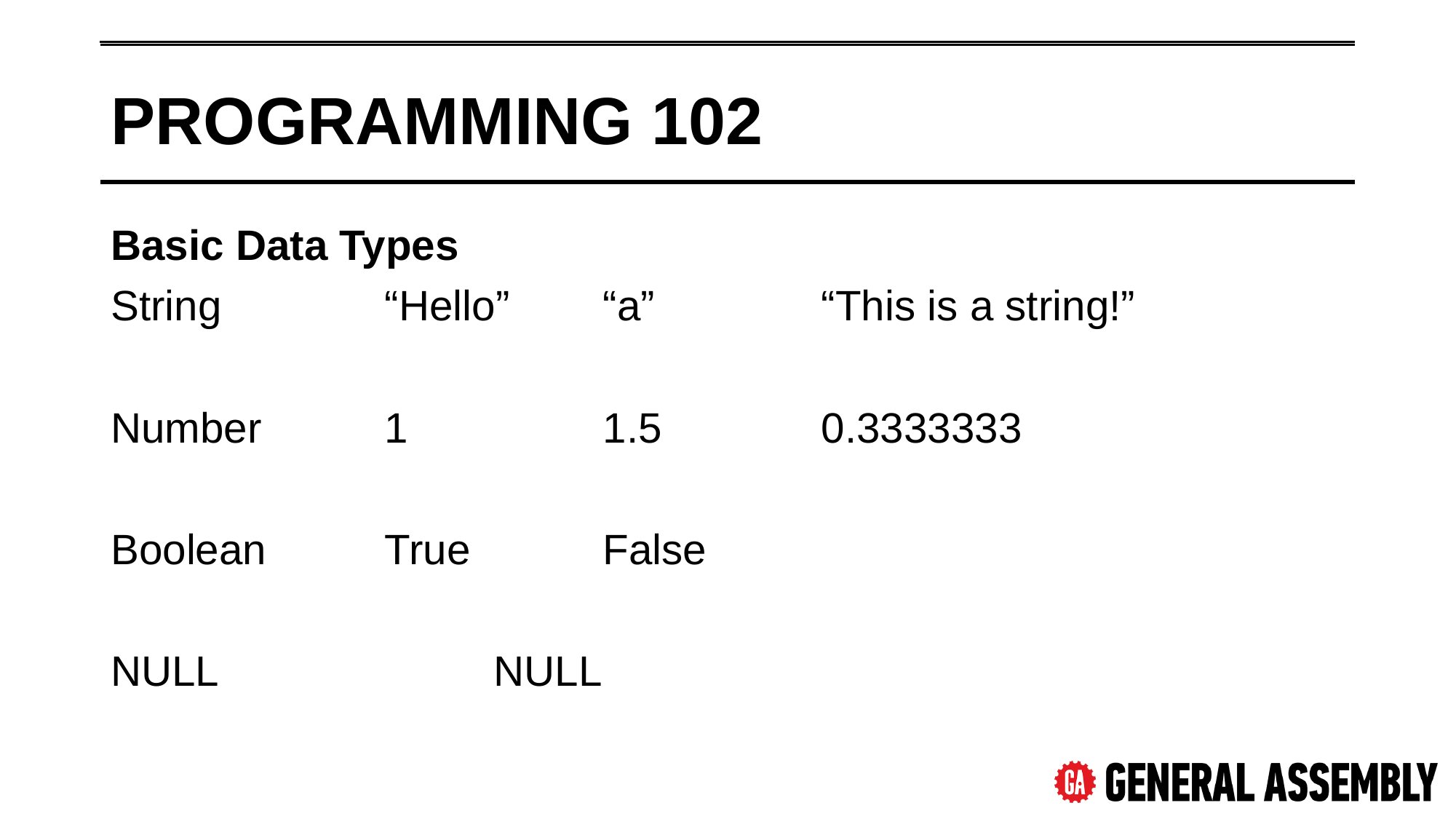

# Programming 102
Basic Data Types
String		“Hello”	“a” 		“This is a string!”

Number 		1		1.5		0.3333333

Boolean		True		False

NULL			NULL